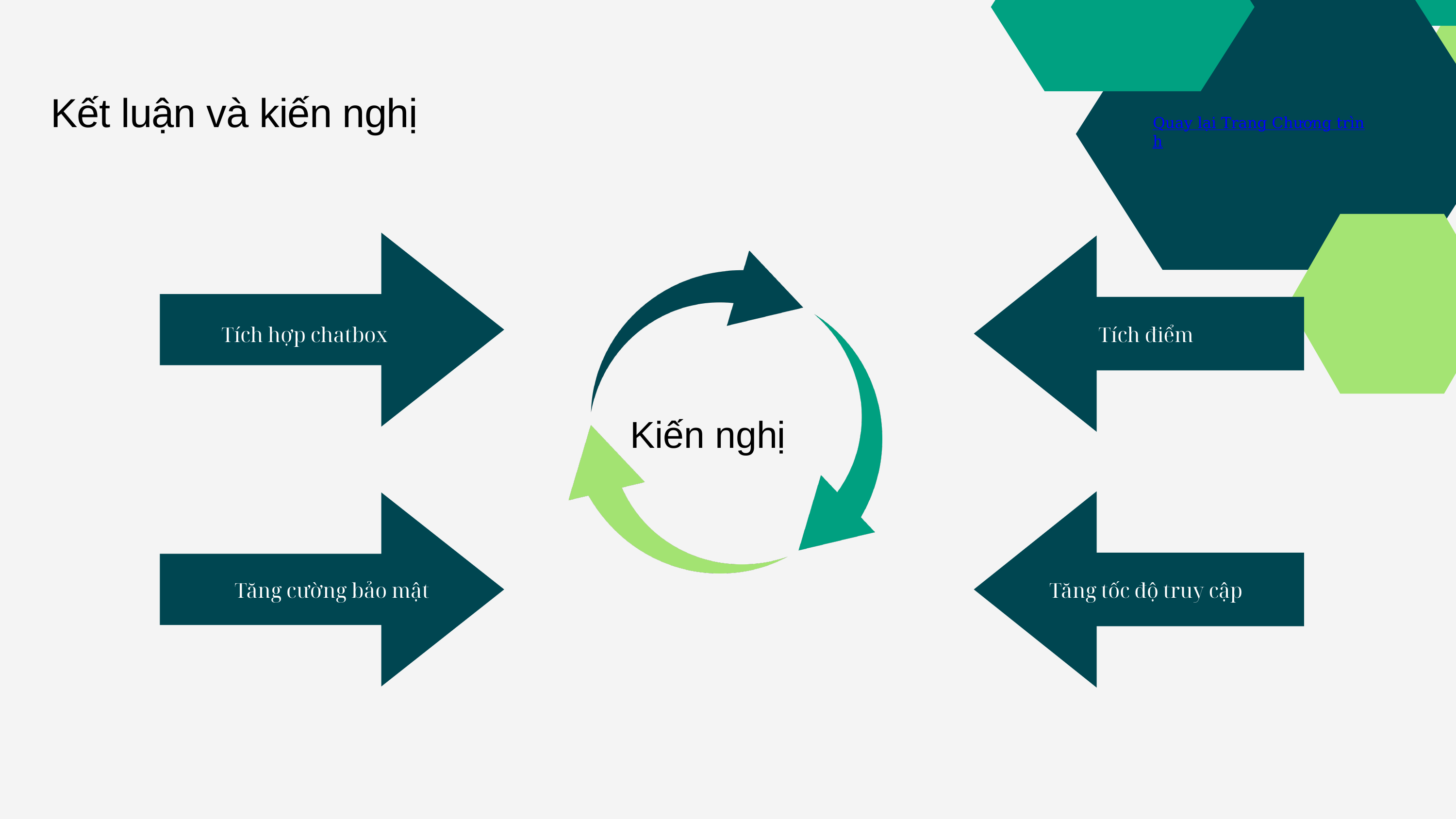

Kết luận và kiến nghị
Quay lại Trang Chương trình

Tích hợp chatbox
Tích điểm
Kiến nghị

Tăng cường bảo mật
Tăng tốc độ truy cập